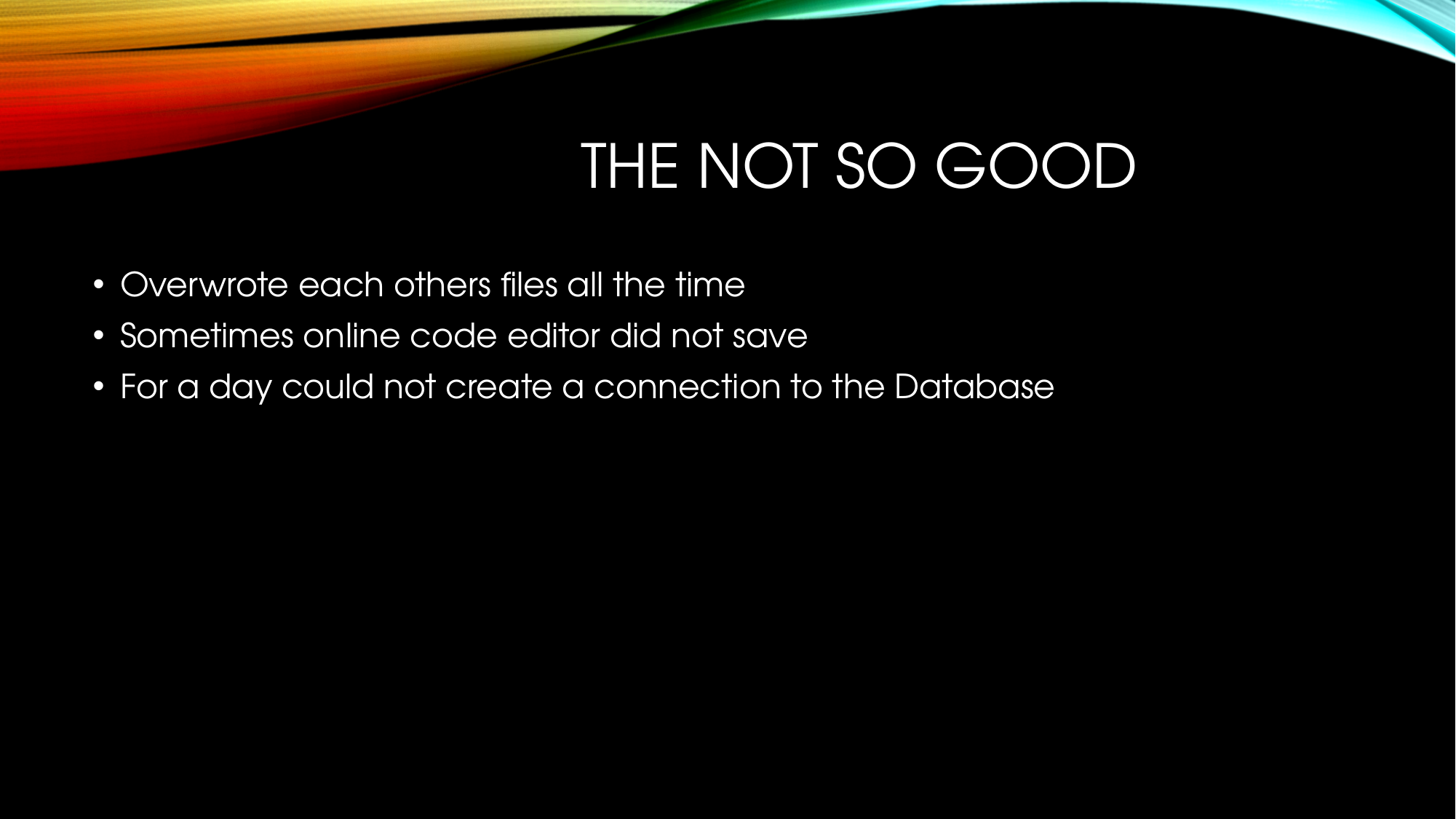

# The Not so Good
Overwrote each others files all the time
Sometimes online code editor did not save
For a day could not create a connection to the Database